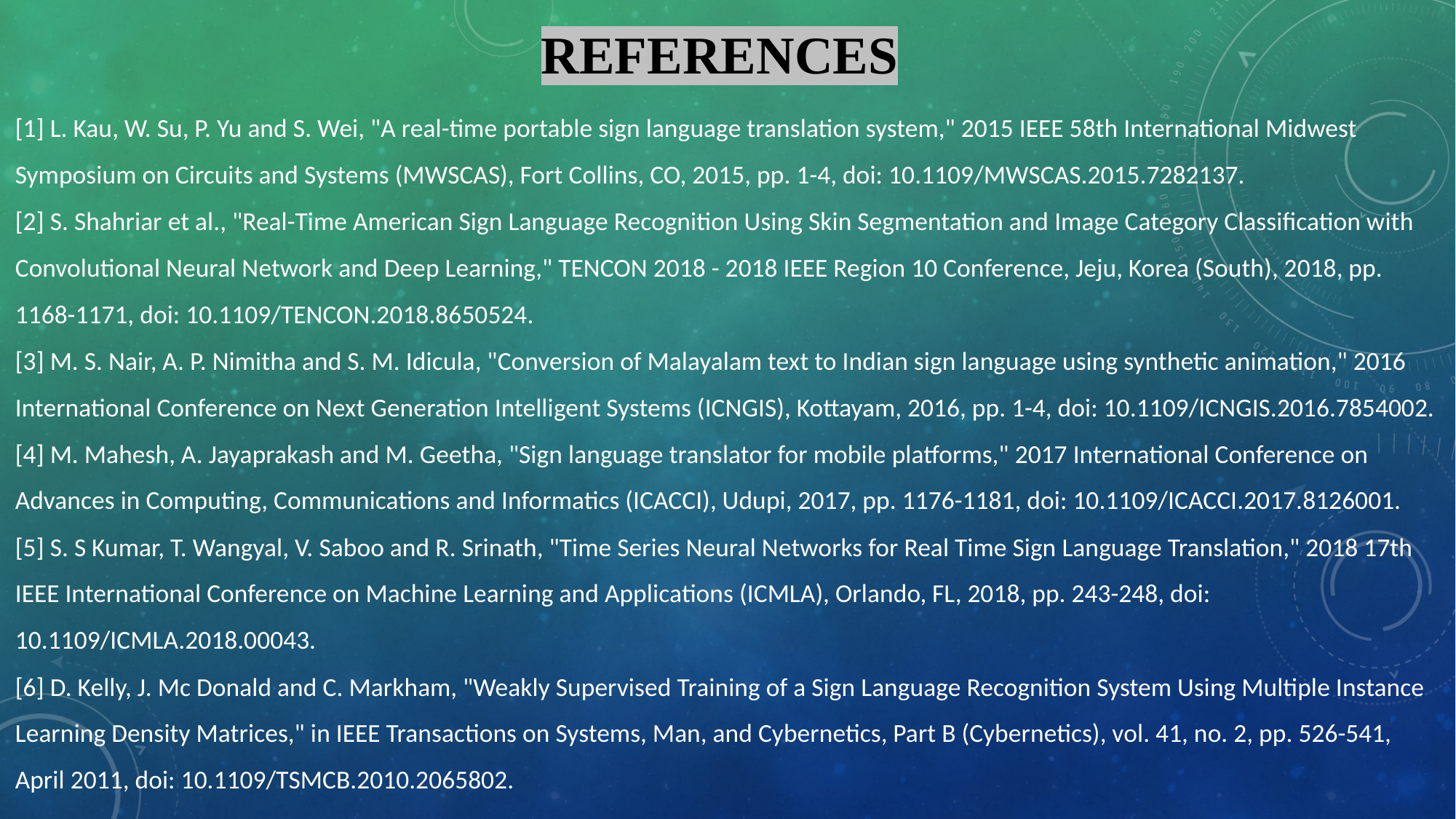

REFERENCES
[1] L. Kau, W. Su, P. Yu and S. Wei, "A real-time portable sign language translation system," 2015 IEEE 58th International Midwest Symposium on Circuits and Systems (MWSCAS), Fort Collins, CO, 2015, pp. 1-4, doi: 10.1109/MWSCAS.2015.7282137.
[2] S. Shahriar et al., "Real-Time American Sign Language Recognition Using Skin Segmentation and Image Category Classification with Convolutional Neural Network and Deep Learning," TENCON 2018 - 2018 IEEE Region 10 Conference, Jeju, Korea (South), 2018, pp. 1168-1171, doi: 10.1109/TENCON.2018.8650524.
[3] M. S. Nair, A. P. Nimitha and S. M. Idicula, "Conversion of Malayalam text to Indian sign language using synthetic animation," 2016 International Conference on Next Generation Intelligent Systems (ICNGIS), Kottayam, 2016, pp. 1-4, doi: 10.1109/ICNGIS.2016.7854002.
[4] M. Mahesh, A. Jayaprakash and M. Geetha, "Sign language translator for mobile platforms," 2017 International Conference on Advances in Computing, Communications and Informatics (ICACCI), Udupi, 2017, pp. 1176-1181, doi: 10.1109/ICACCI.2017.8126001.
[5] S. S Kumar, T. Wangyal, V. Saboo and R. Srinath, "Time Series Neural Networks for Real Time Sign Language Translation," 2018 17th IEEE International Conference on Machine Learning and Applications (ICMLA), Orlando, FL, 2018, pp. 243-248, doi: 10.1109/ICMLA.2018.00043.
[6] D. Kelly, J. Mc Donald and C. Markham, "Weakly Supervised Training of a Sign Language Recognition System Using Multiple Instance Learning Density Matrices," in IEEE Transactions on Systems, Man, and Cybernetics, Part B (Cybernetics), vol. 41, no. 2, pp. 526-541, April 2011, doi: 10.1109/TSMCB.2010.2065802.